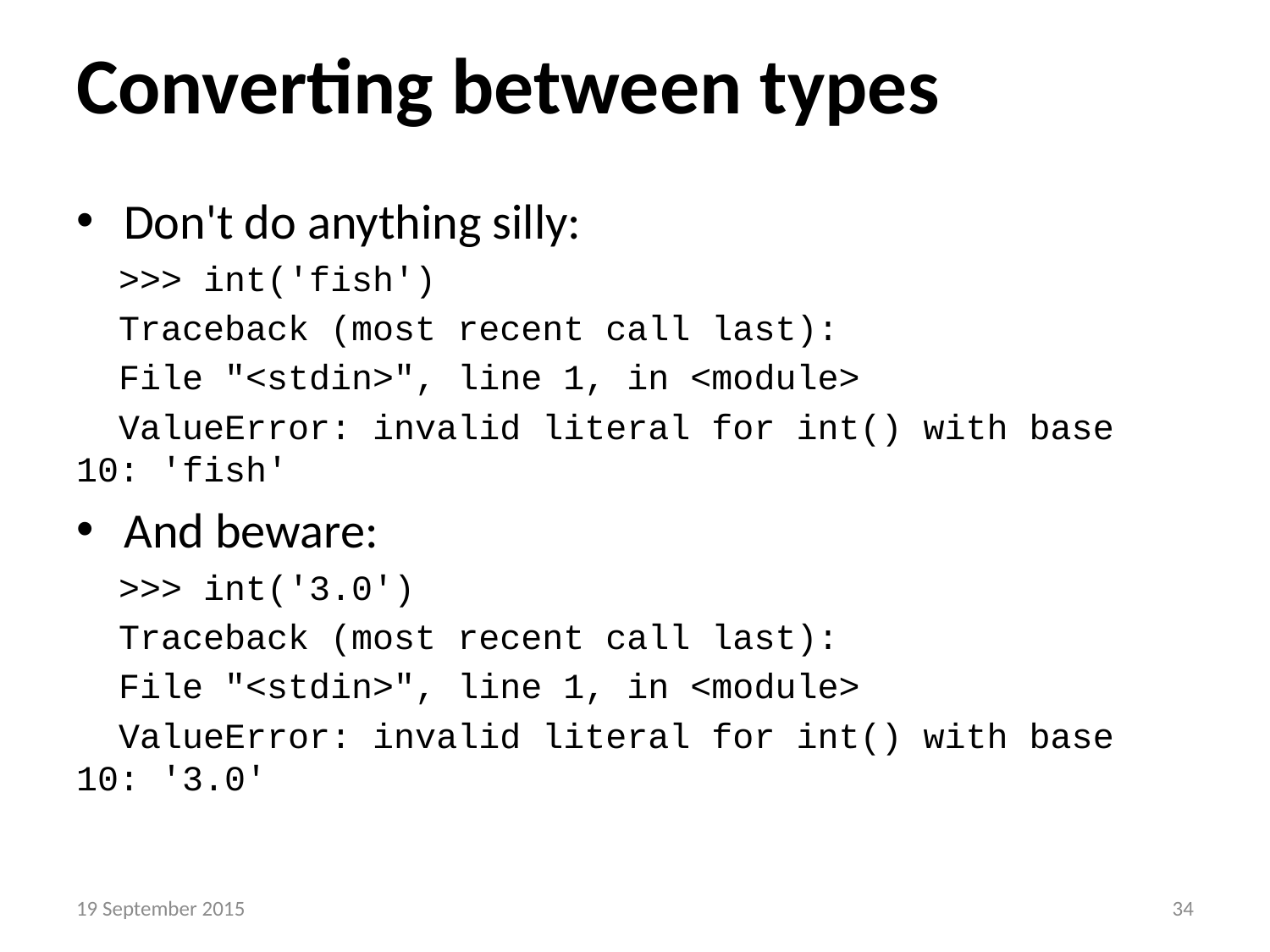

# Converting between types
Don't do anything silly:
  >>> int('fish')
  Traceback (most recent call last):
  File "<stdin>", line 1, in <module>
  ValueError: invalid literal for int() with base 10: 'fish'
And beware:
  >>> int('3.0')
  Traceback (most recent call last):
  File "<stdin>", line 1, in <module>
  ValueError: invalid literal for int() with base 10: '3.0'
19 September 2015
34